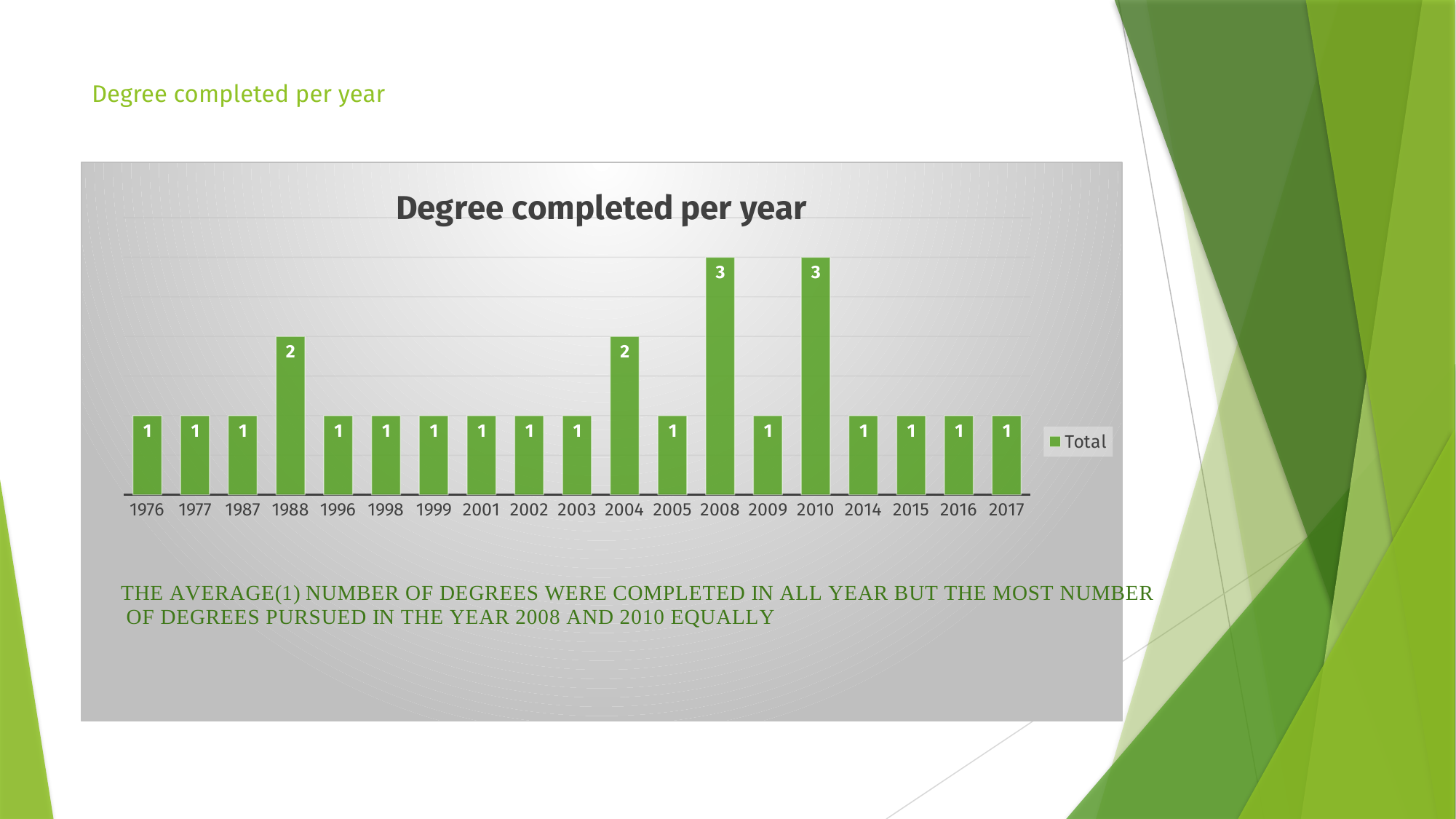

# Degree completed per year

### Chart: Degree completed per year

| Category | Total |
|---|---|
| 1976 | 1.0 |
| 1977 | 1.0 |
| 1987 | 1.0 |
| 1988 | 2.0 |
| 1996 | 1.0 |
| 1998 | 1.0 |
| 1999 | 1.0 |
| 2001 | 1.0 |
| 2002 | 1.0 |
| 2003 | 1.0 |
| 2004 | 2.0 |
| 2005 | 1.0 |
| 2008 | 3.0 |
| 2009 | 1.0 |
| 2010 | 3.0 |
| 2014 | 1.0 |
| 2015 | 1.0 |
| 2016 | 1.0 |
| 2017 | 1.0 |